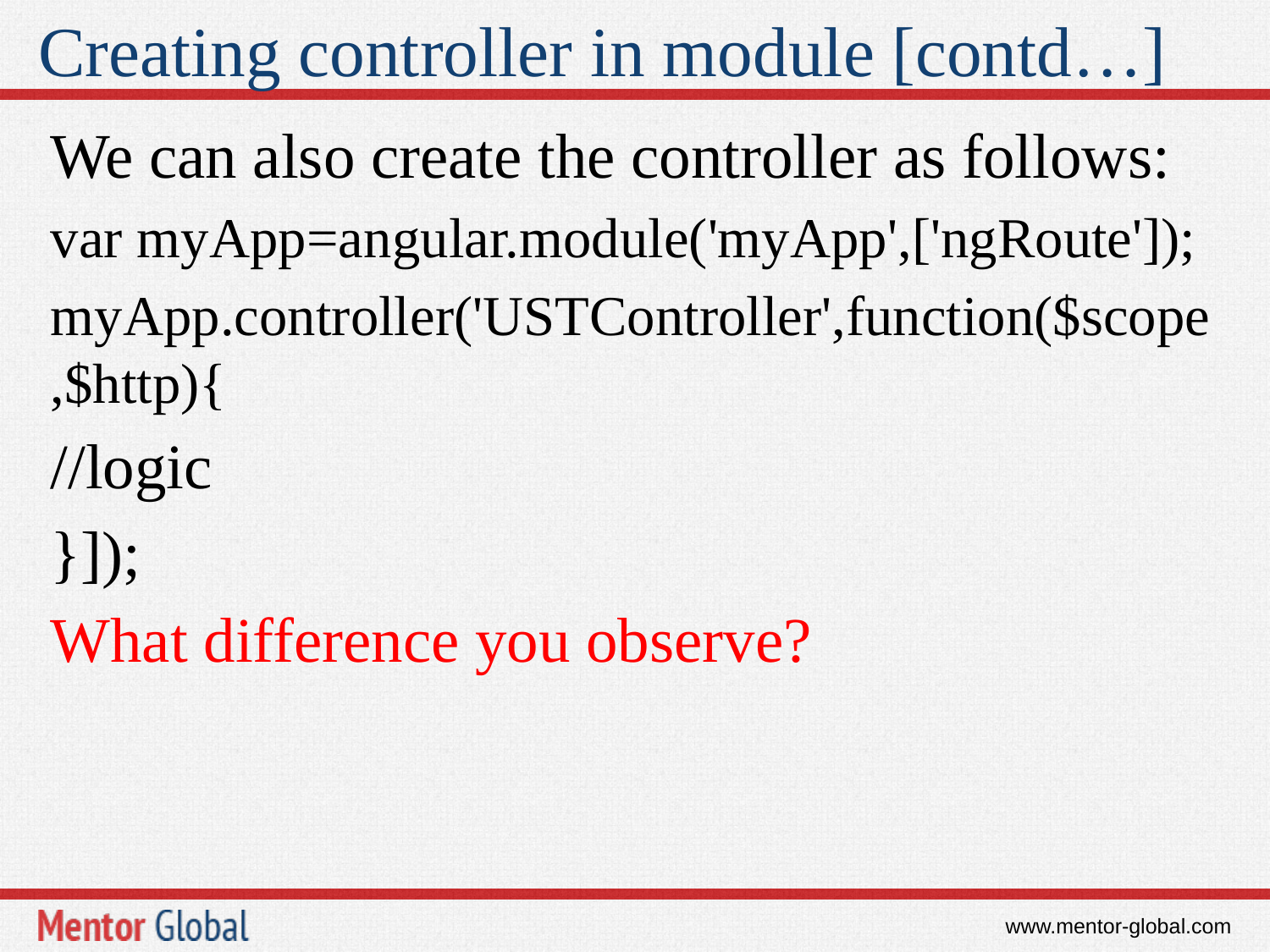

# Creating controller in module [contd…]
We can also create the controller as follows:
var myApp=angular.module('myApp',['ngRoute']);
myApp.controller('USTController',function($scope,$http){
//logic
}]);
What difference you observe?